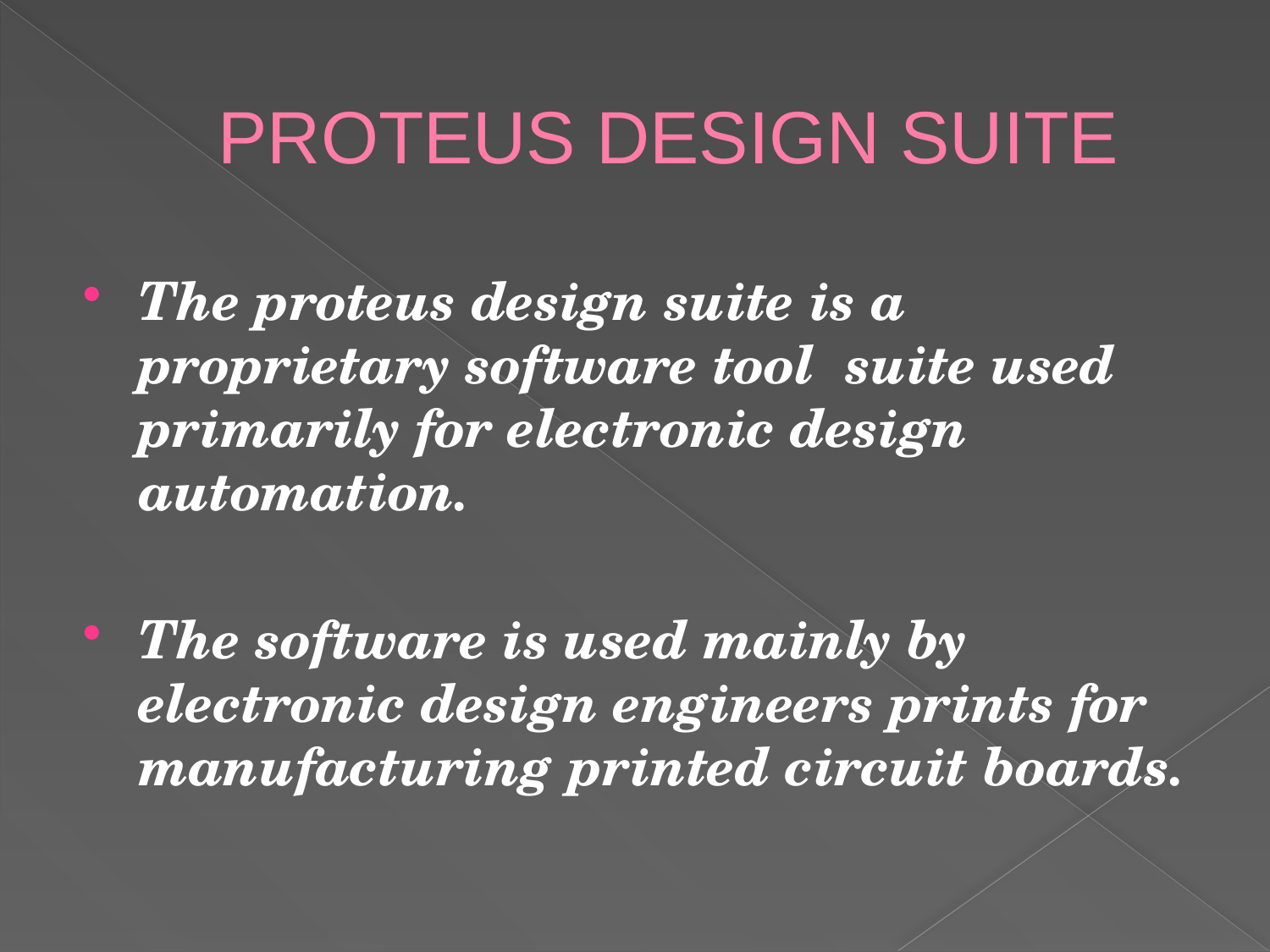

# PROTEUS DESIGN SUITE
The proteus design suite is a proprietary software tool  suite used primarily for electronic design automation.

The software is used mainly by electronic design engineers prints for manufacturing printed circuit boards.